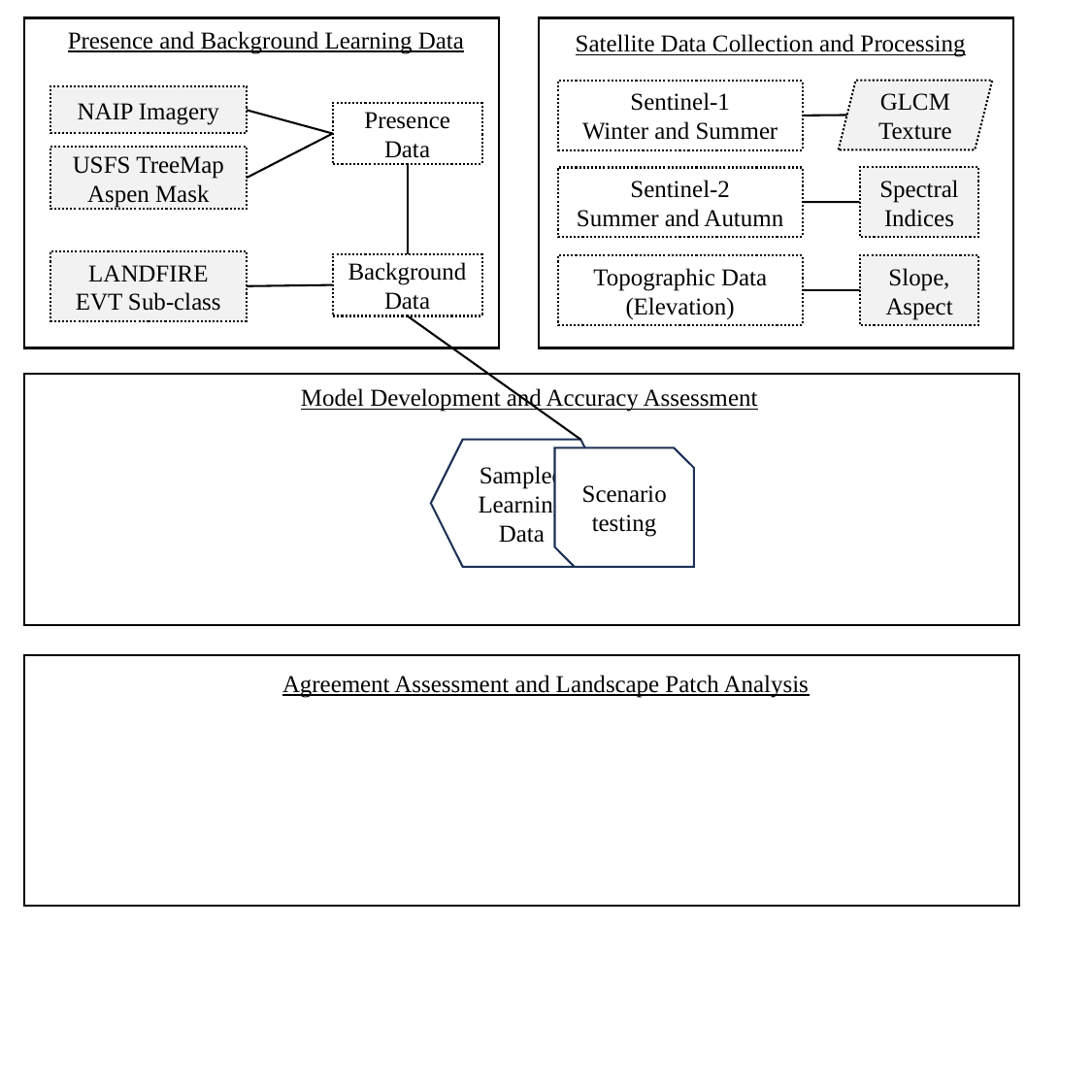

Presence and Background Learning Data

Satellite Data Collection and Processing
GLCM Texture
Sentinel-1
Winter and Summer
NAIP Imagery
Presence Data
USFS TreeMap Aspen Mask
Spectral Indices
Sentinel-2
Summer and Autumn
LANDFIRE EVT Sub-class
Background Data
Slope, Aspect
Topographic Data (Elevation)

Model Development and Accuracy Assessment
Sampled Learning Data
Scenario testing

Agreement Assessment and Landscape Patch Analysis